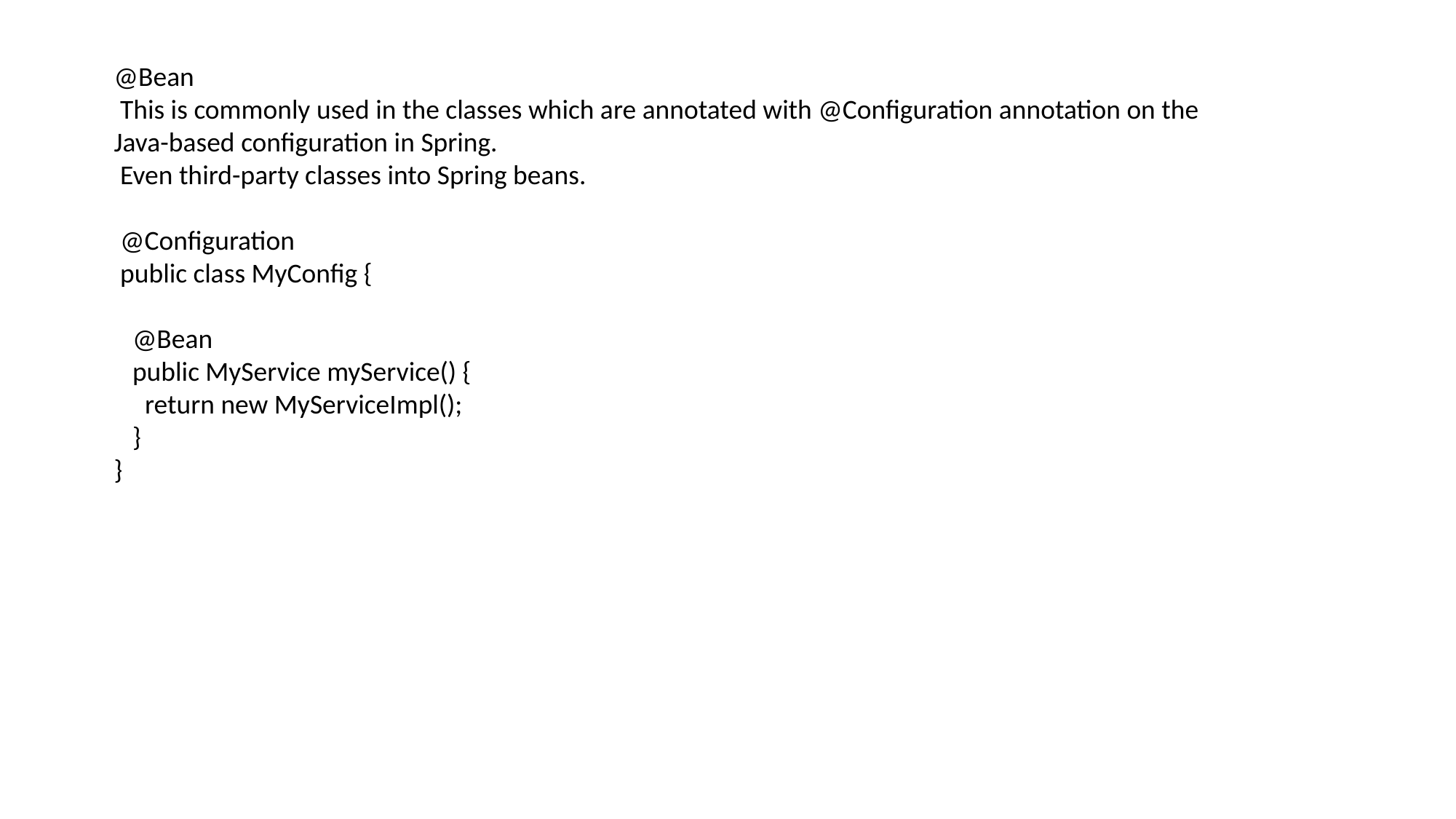

@Bean
 This is commonly used in the classes which are annotated with @Configuration annotation on the Java-based configuration in Spring.
 Even third-party classes into Spring beans.

 @Configuration
 public class MyConfig {

   @Bean
   public MyService myService() {
     return new MyServiceImpl();
   }
}